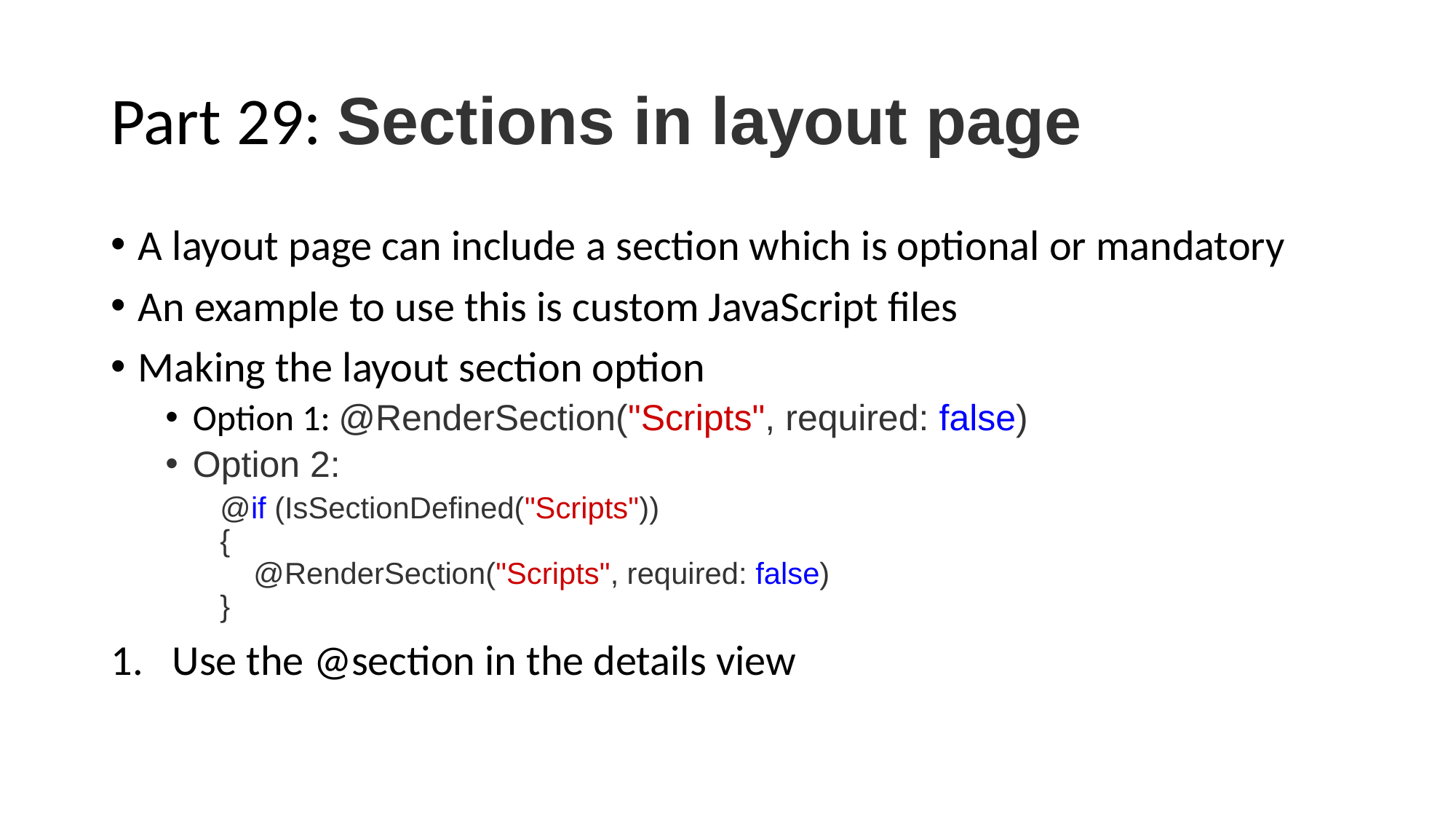

# Part 29: Sections in layout page
A layout page can include a section which is optional or mandatory
An example to use this is custom JavaScript files
Making the layout section option
Option 1: @RenderSection("Scripts", required: false)
Option 2:
@if (IsSectionDefined("Scripts"))
{
    @RenderSection("Scripts", required: false)
}
Use the @section in the details view